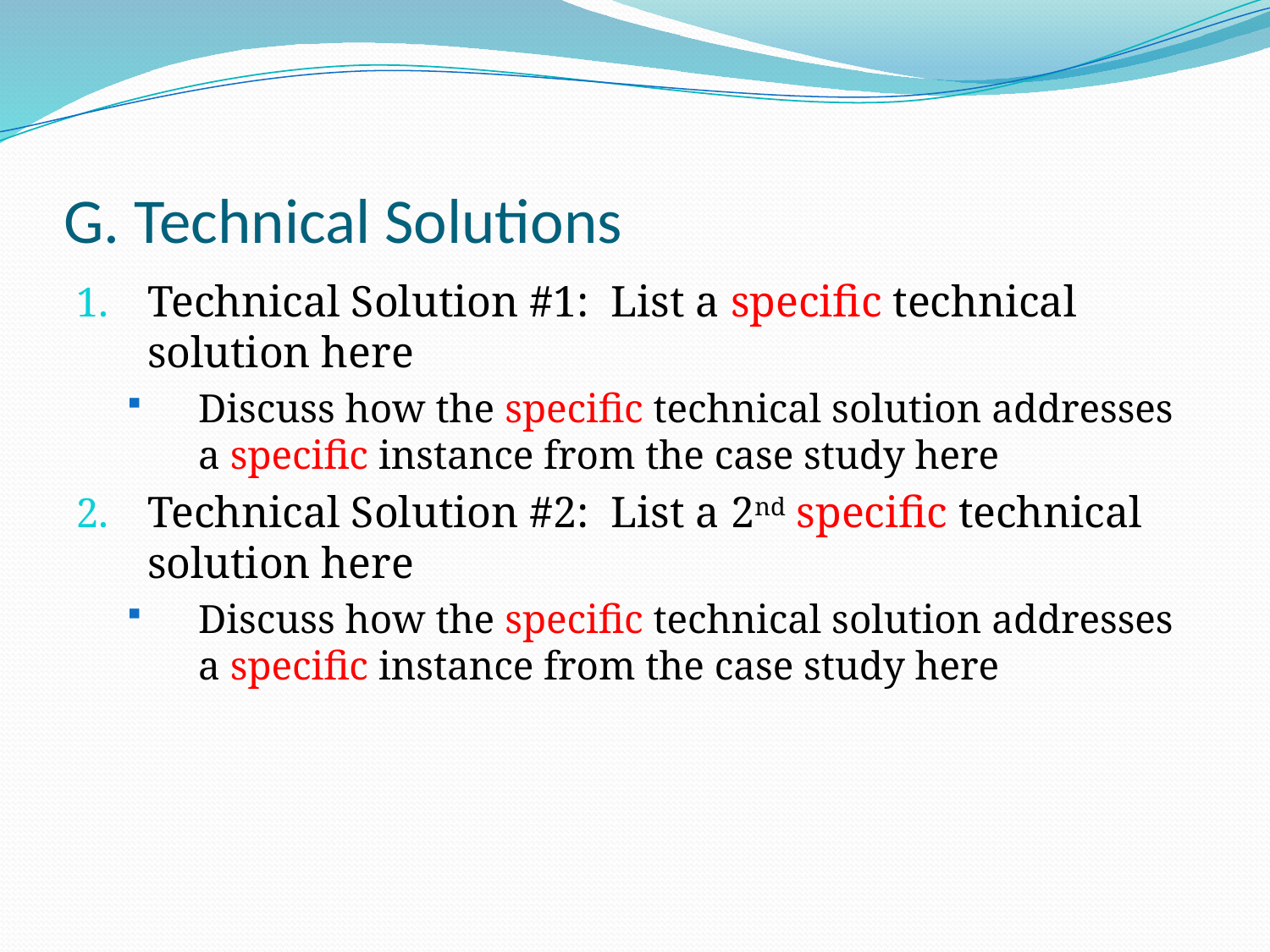

# G. Technical Solutions
Technical Solution #1:  List a specific technical solution here
Discuss how the specific technical solution addresses a specific instance from the case study here
Technical Solution #2:  List a 2nd specific technical solution here
Discuss how the specific technical solution addresses a specific instance from the case study here